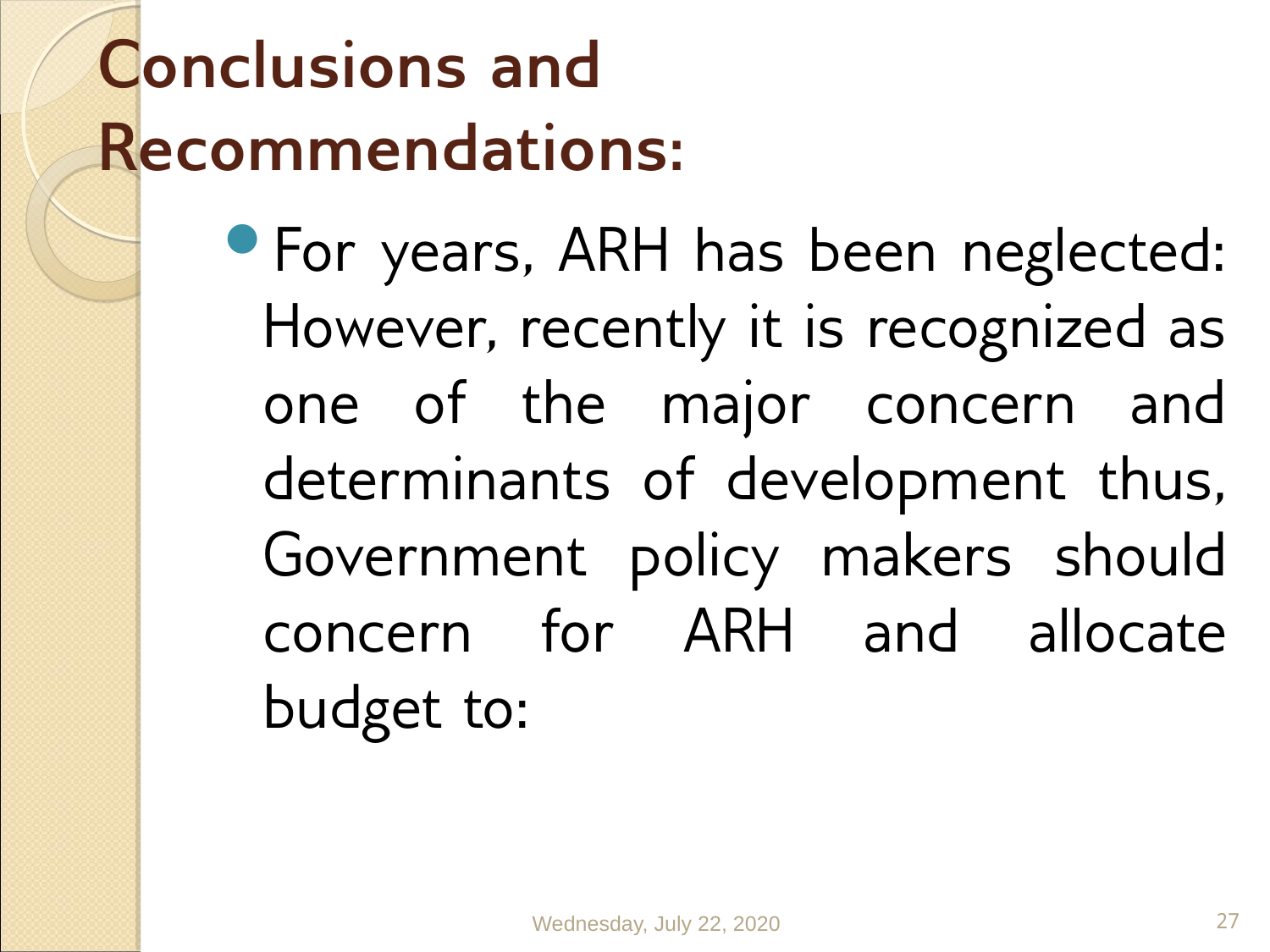

# Conclusions and Recommendations:
For years, ARH has been neglected: However, recently it is recognized as one of the major concern and determinants of development thus, Government policy makers should concern for ARH and allocate budget to:

Wednesday, July 22, 2020
27